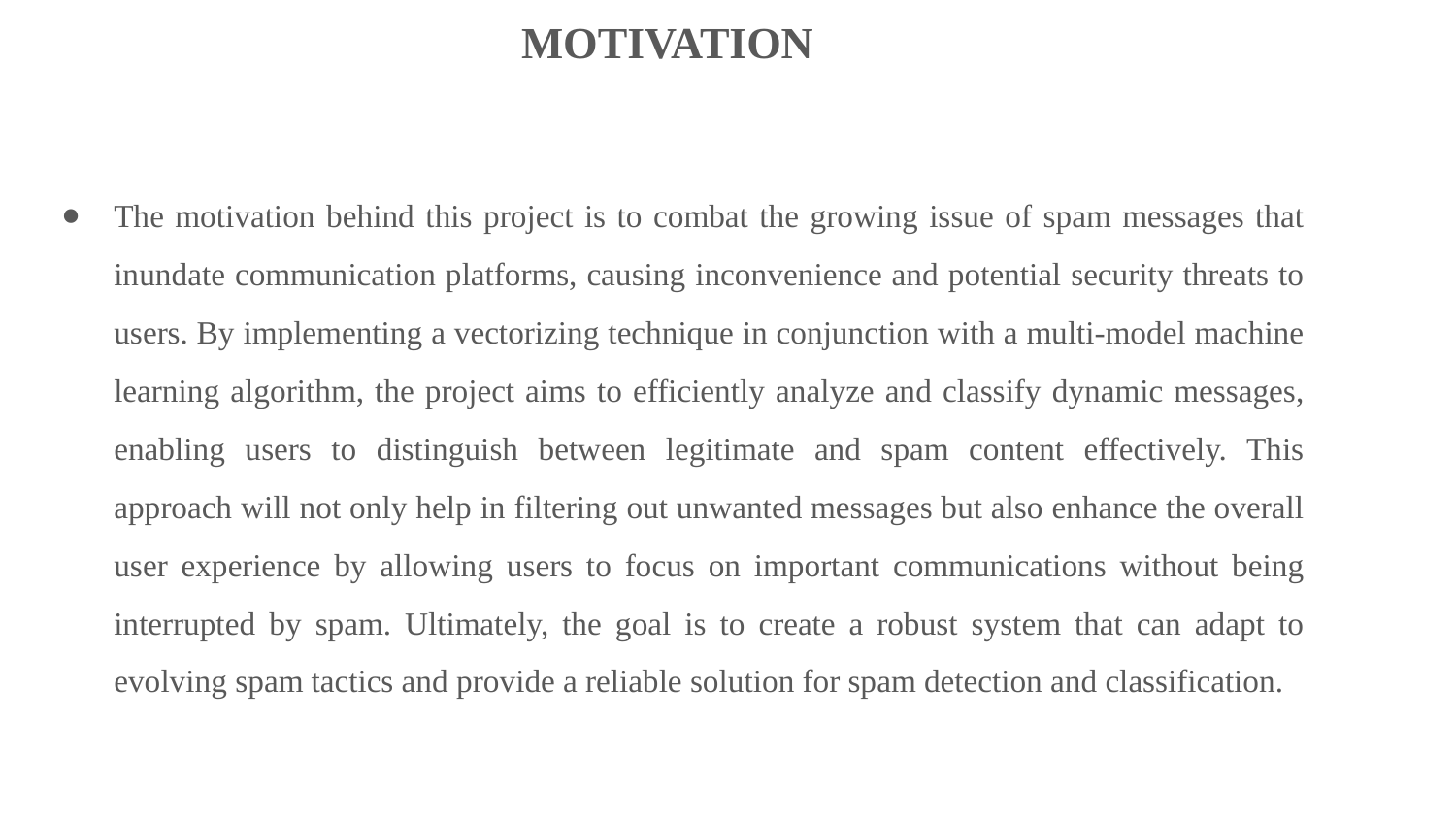

MOTIVATION
The motivation behind this project is to combat the growing issue of spam messages that inundate communication platforms, causing inconvenience and potential security threats to users. By implementing a vectorizing technique in conjunction with a multi-model machine learning algorithm, the project aims to efficiently analyze and classify dynamic messages, enabling users to distinguish between legitimate and spam content effectively. This approach will not only help in filtering out unwanted messages but also enhance the overall user experience by allowing users to focus on important communications without being interrupted by spam. Ultimately, the goal is to create a robust system that can adapt to evolving spam tactics and provide a reliable solution for spam detection and classification.